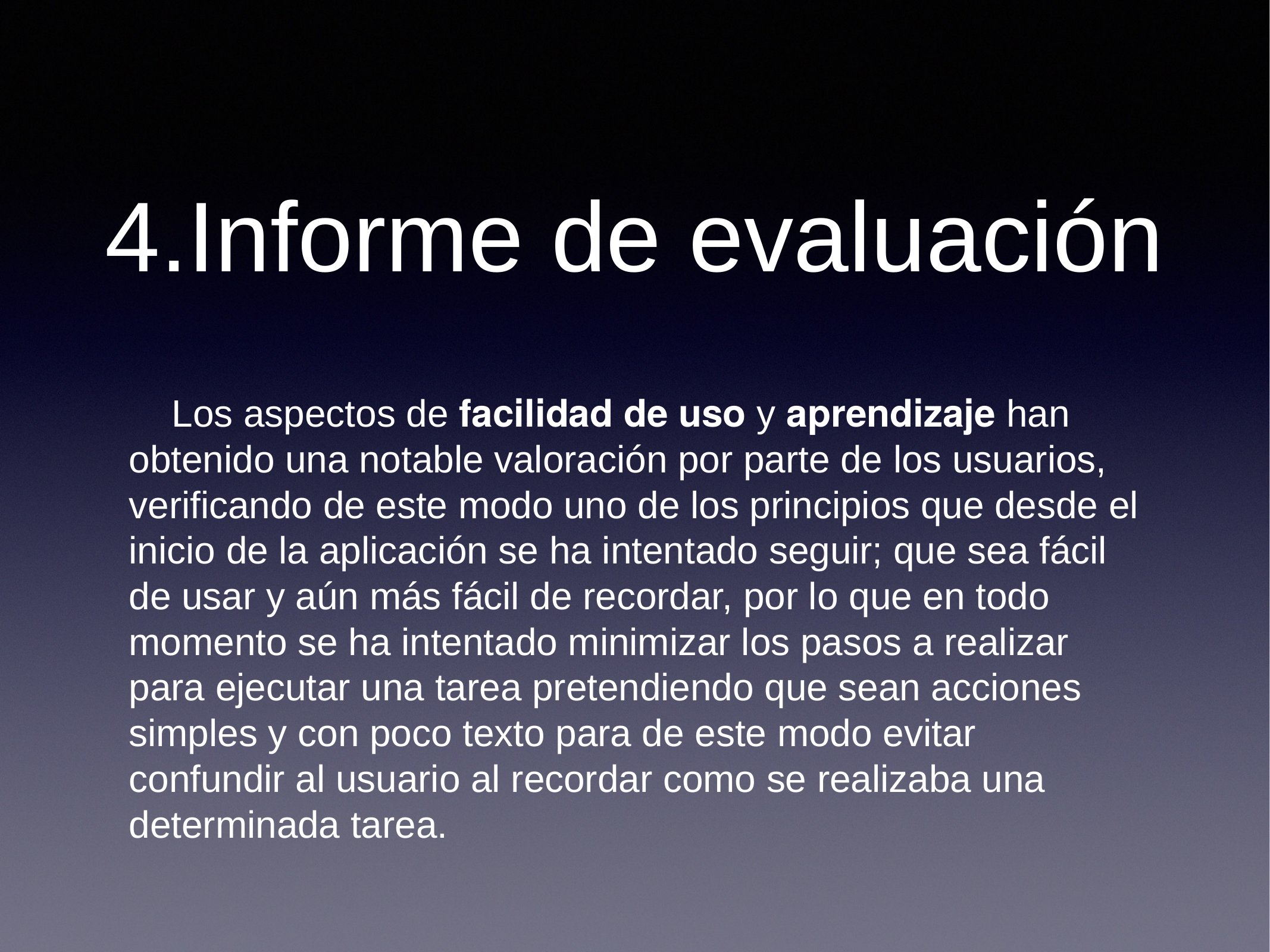

# 4.Informe de evaluación

Los aspectos de facilidad de uso y aprendizaje han obtenido una notable valoración por parte de los usuarios, verificando de este modo uno de los principios que desde el inicio de la aplicación se ha intentado seguir; que sea fácil de usar y aún más fácil de recordar, por lo que en todo momento se ha intentado minimizar los pasos a realizar para ejecutar una tarea pretendiendo que sean acciones simples y con poco texto para de este modo evitar confundir al usuario al recordar como se realizaba una determinada tarea.